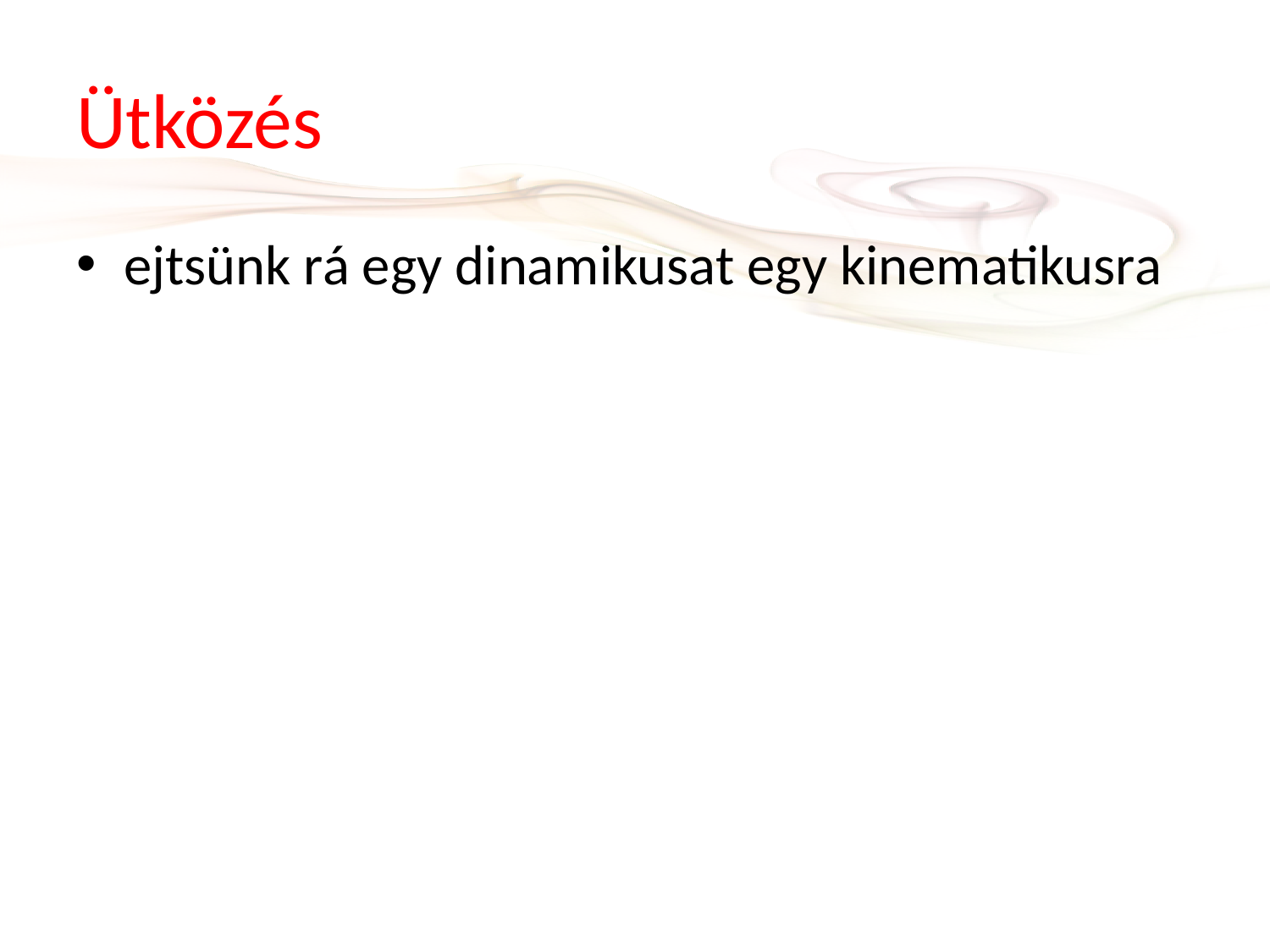

# Ütközés
ejtsünk rá egy dinamikusat egy kinematikusra